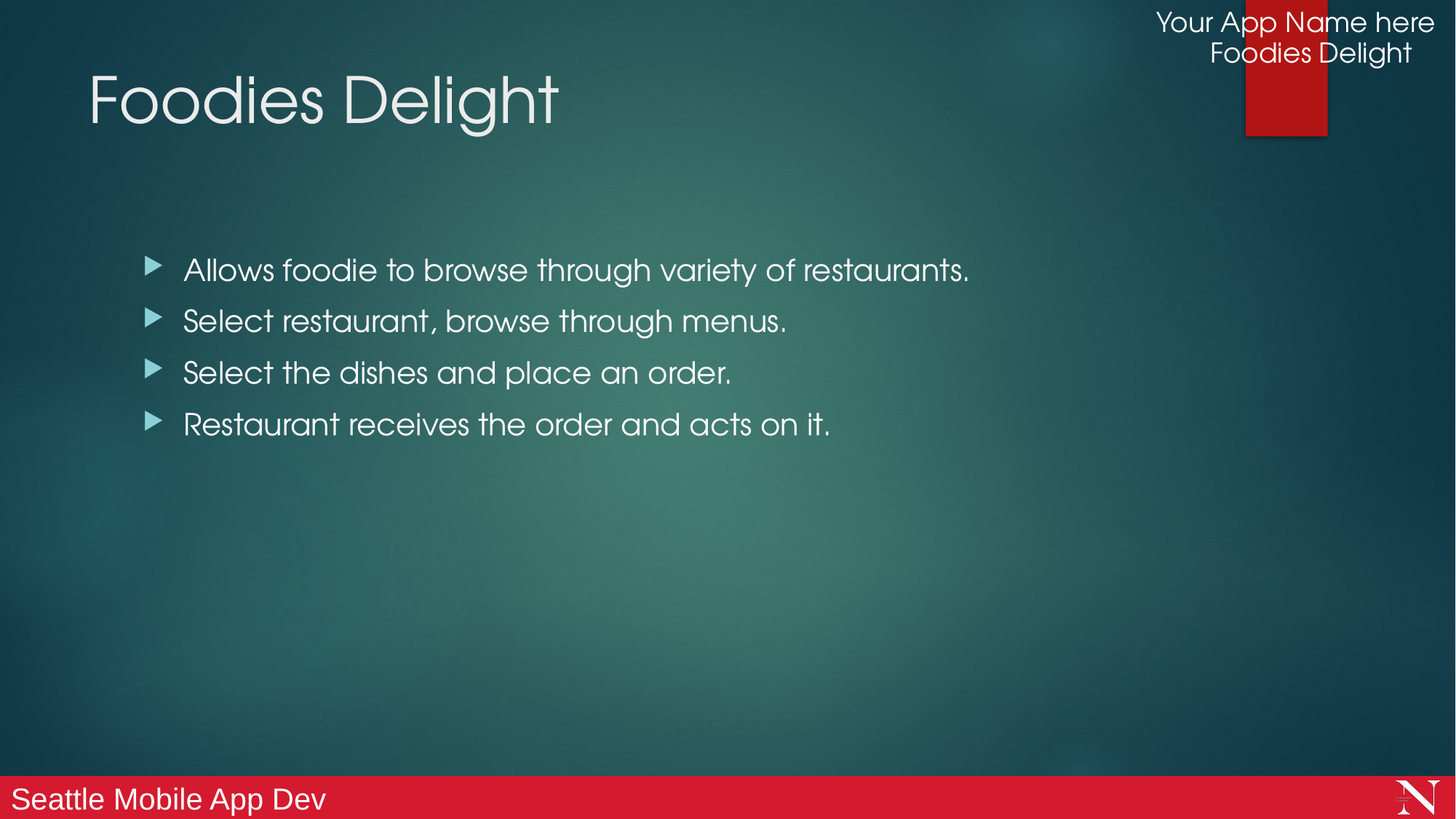

Foodies Delight
# Foodies Delight
Allows foodie to browse through variety of restaurants.
Select restaurant, browse through menus.
Select the dishes and place an order.
Restaurant receives the order and acts on it.